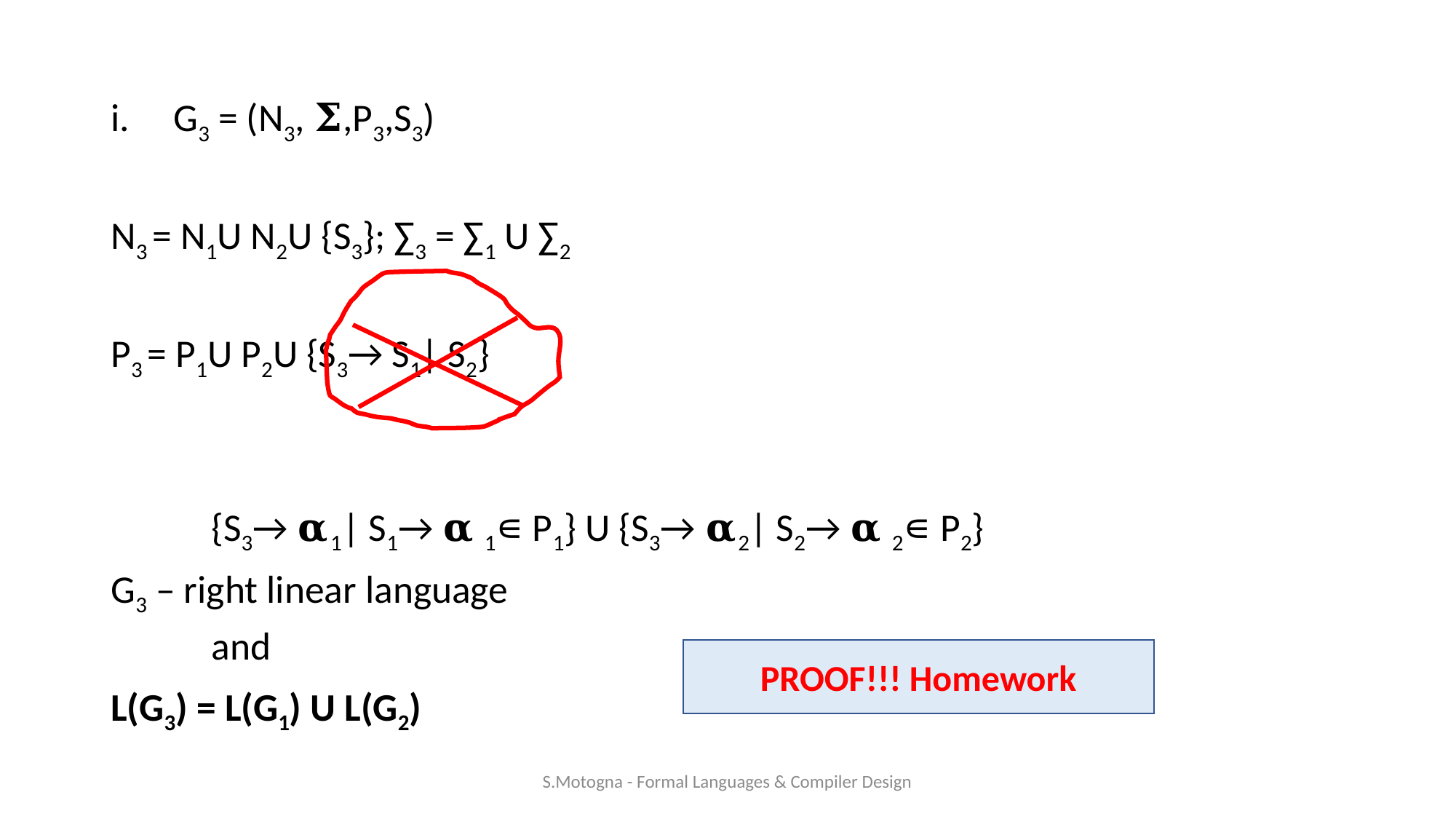

G3 = (N3, 𝚺,P3,S3)

N3 = N1U N2U {S3}; ∑3 = ∑1 U ∑2

P3 = P1U P2U {S3→ S1| S2}

		{S3→ 𝛂1| S1→ 𝛂 1∊ P1} U {S3→ 𝛂2| S2→ 𝛂 2∊ P2}
G3 – right linear language
	and
L(G3) = L(G1) U L(G2)

PROOF!!! Homework
S.Motogna - Formal Languages & Compiler Design